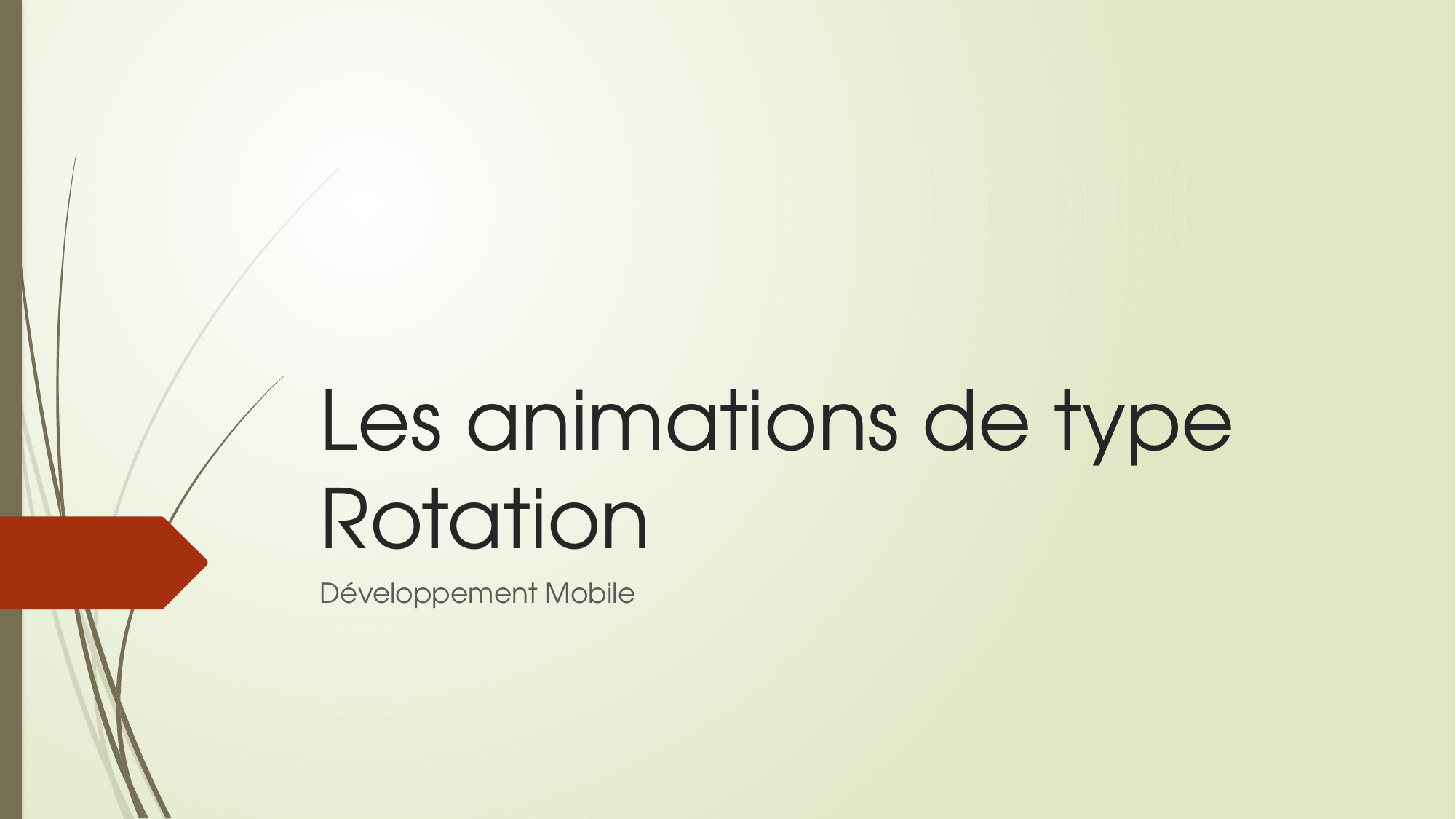

# Les animations de type Rotation
Développement Mobile